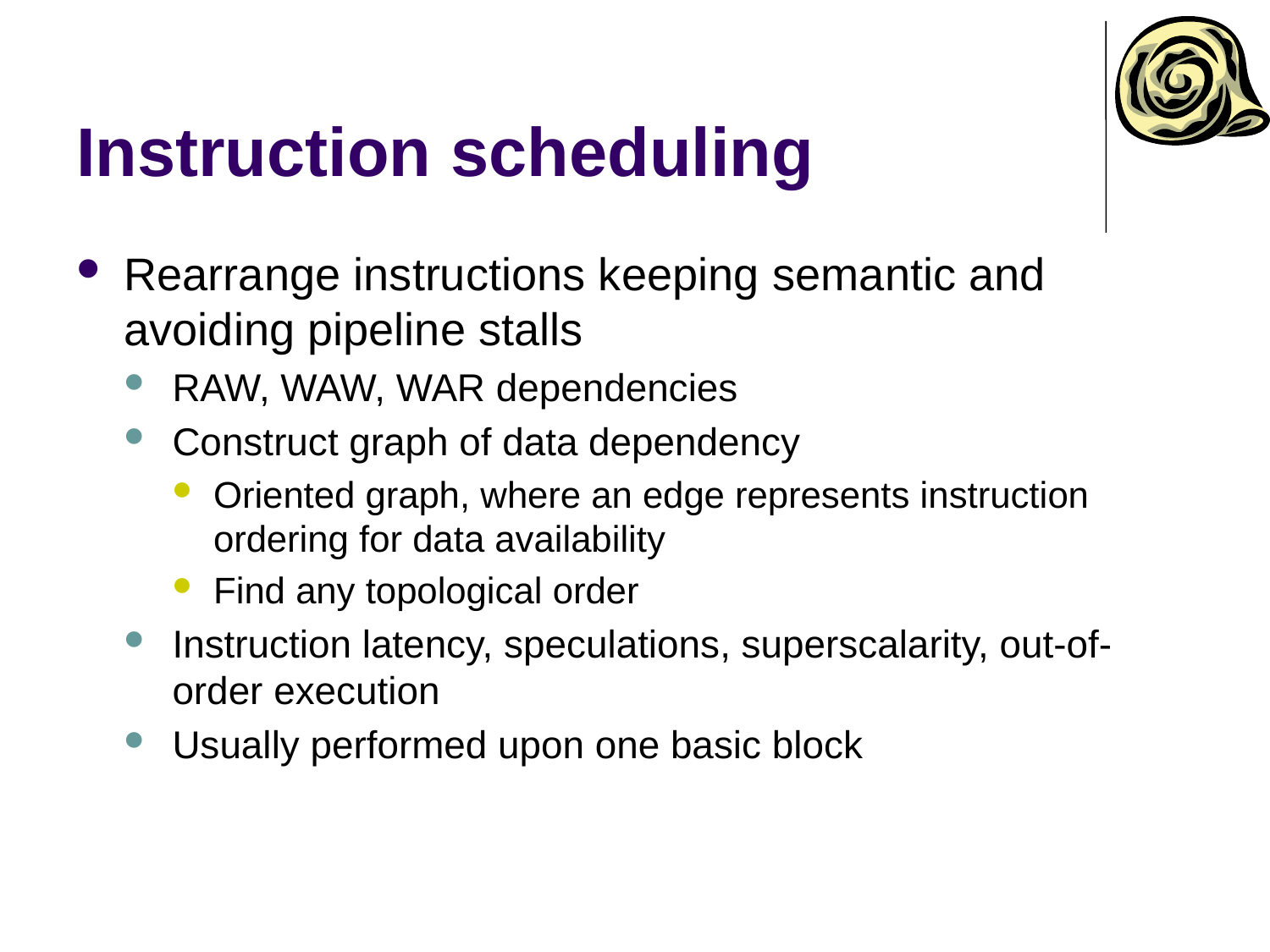

# Instruction scheduling
Rearrange instructions keeping semantic and avoiding pipeline stalls
RAW, WAW, WAR dependencies
Construct graph of data dependency
Oriented graph, where an edge represents instruction ordering for data availability
Find any topological order
Instruction latency, speculations, superscalarity, out-of-order execution
Usually performed upon one basic block